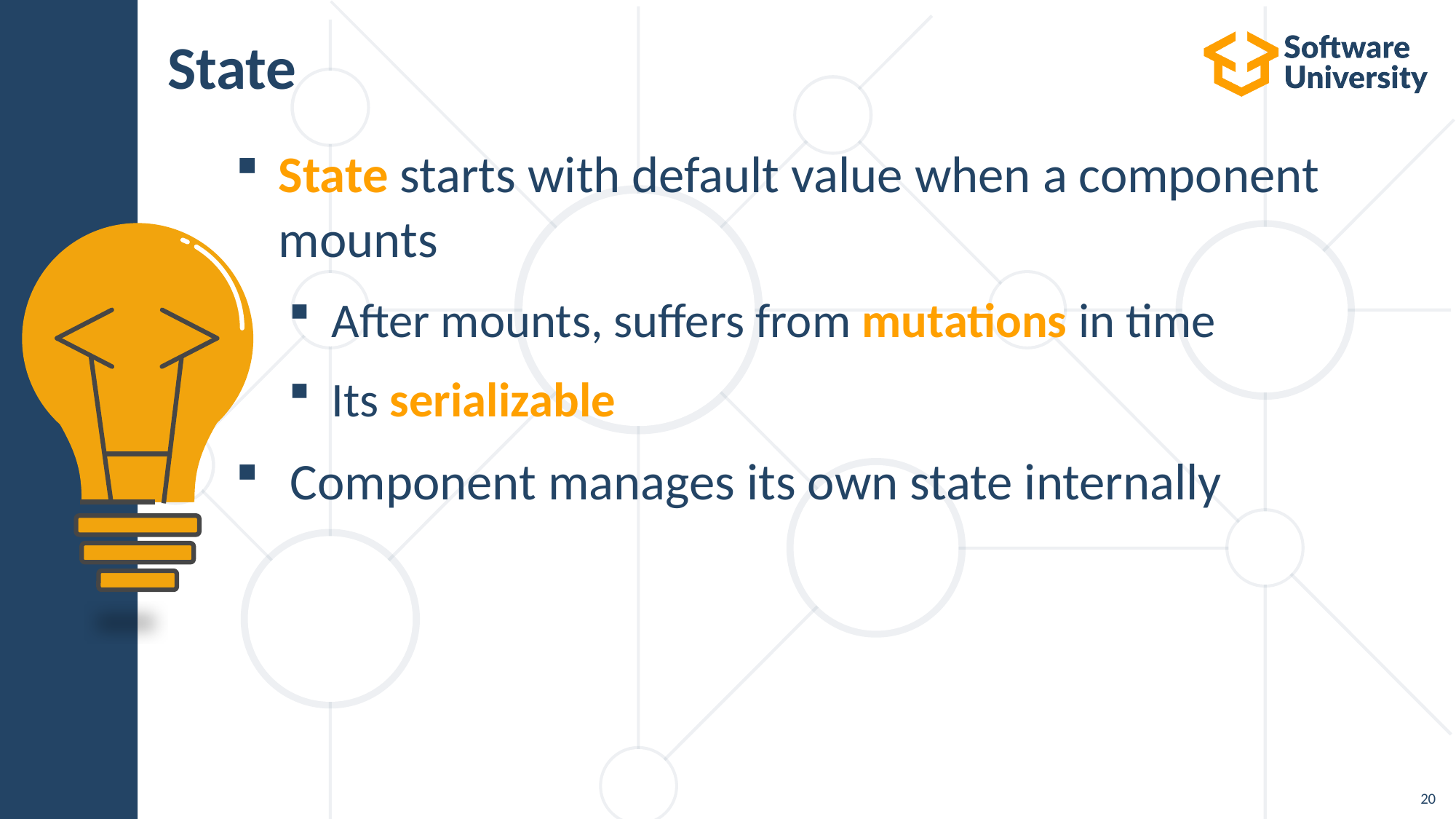

# State
State starts with default value when a component mounts
After mounts, suffers from mutations in time
Its serializable
 Component manages its own state internally
20